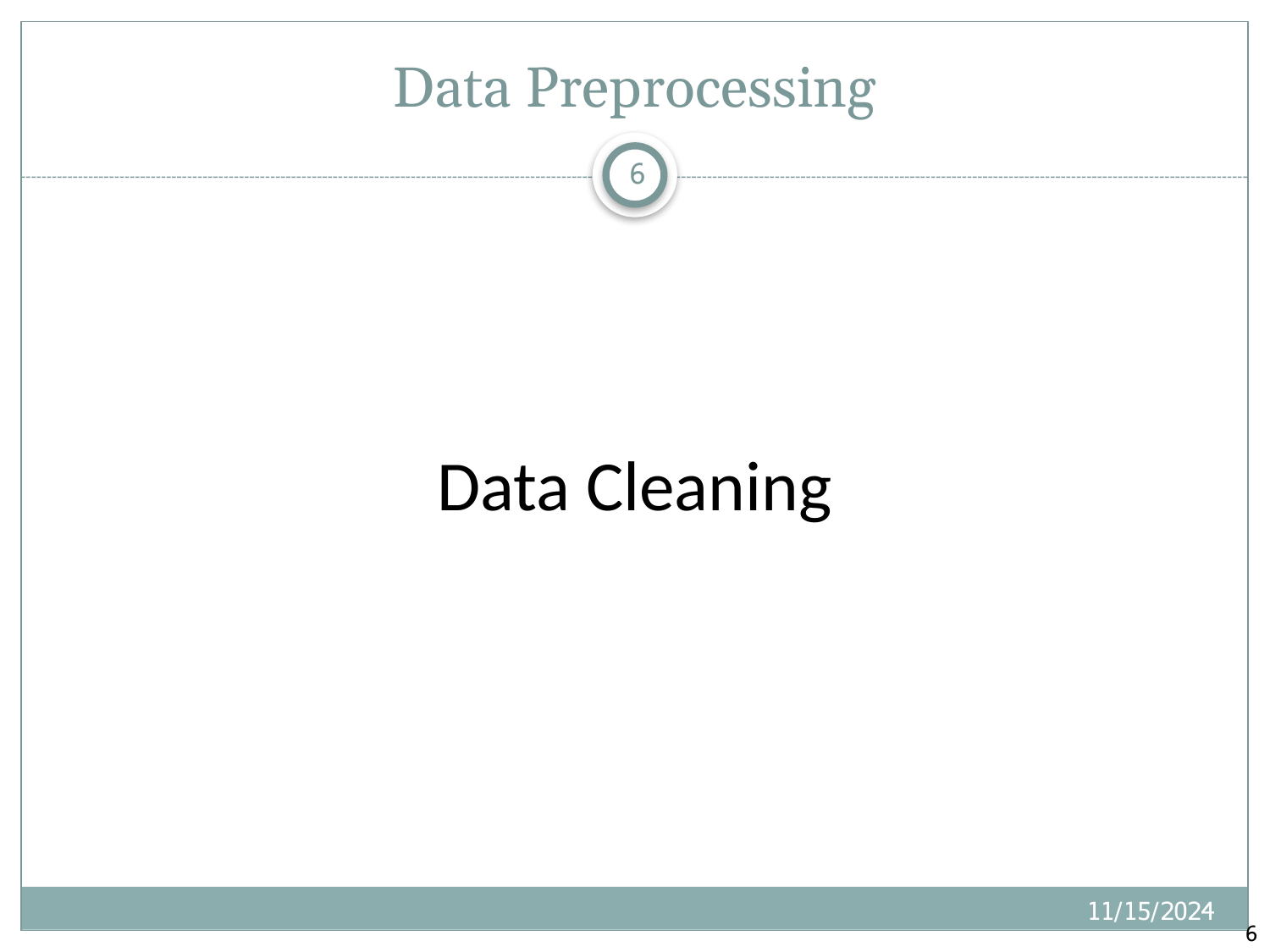

# Data Preprocessing
6
Data Cleaning
11/15/2024
6